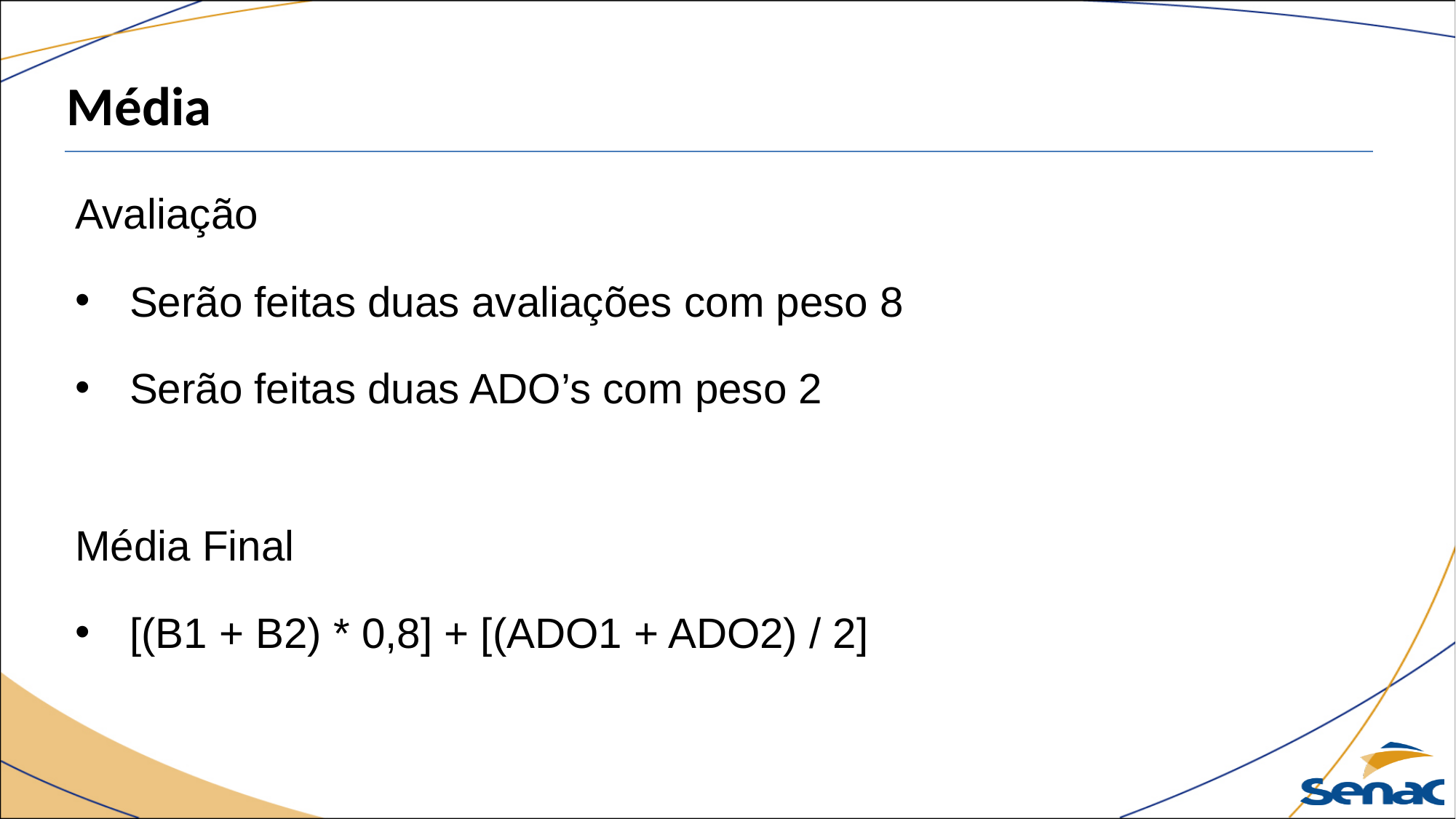

Média
Avaliação

Serão feitas duas avaliações com peso 8

Serão feitas duas ADO’s com peso 2

Média Final

[(B1 + B2) * 0,8] + [(ADO1 + ADO2) / 2]